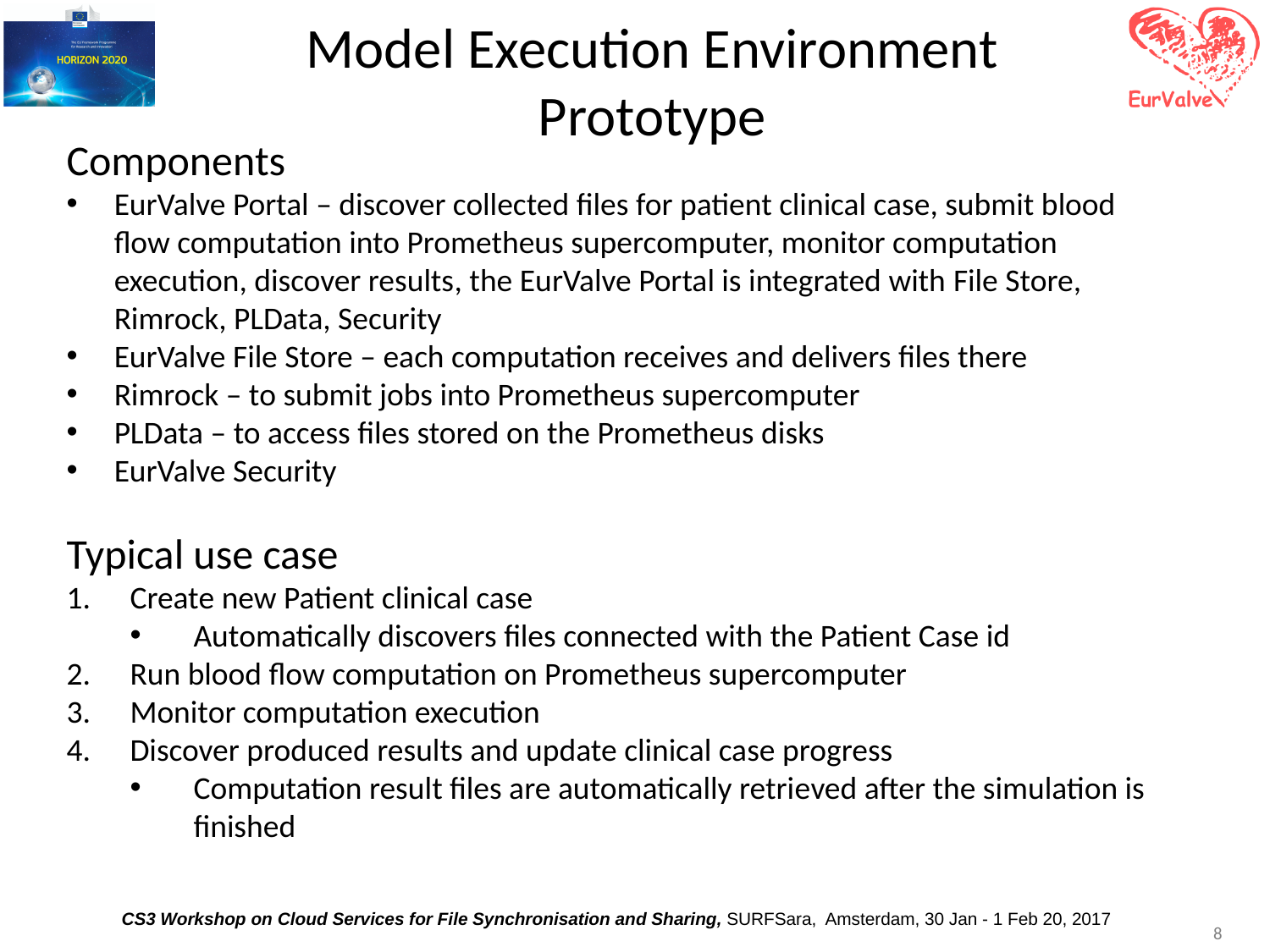

Model Execution Environment Prototype

Components
EurValve Portal – discover collected files for patient clinical case, submit blood flow computation into Prometheus supercomputer, monitor computation execution, discover results, the EurValve Portal is integrated with File Store, Rimrock, PLData, Security
EurValve File Store – each computation receives and delivers files there
Rimrock – to submit jobs into Prometheus supercomputer
PLData – to access files stored on the Prometheus disks
EurValve Security

Typical use case
Create new Patient clinical case
Automatically discovers files connected with the Patient Case id
Run blood flow computation on Prometheus supercomputer
Monitor computation execution
Discover produced results and update clinical case progress
Computation result files are automatically retrieved after the simulation is finished